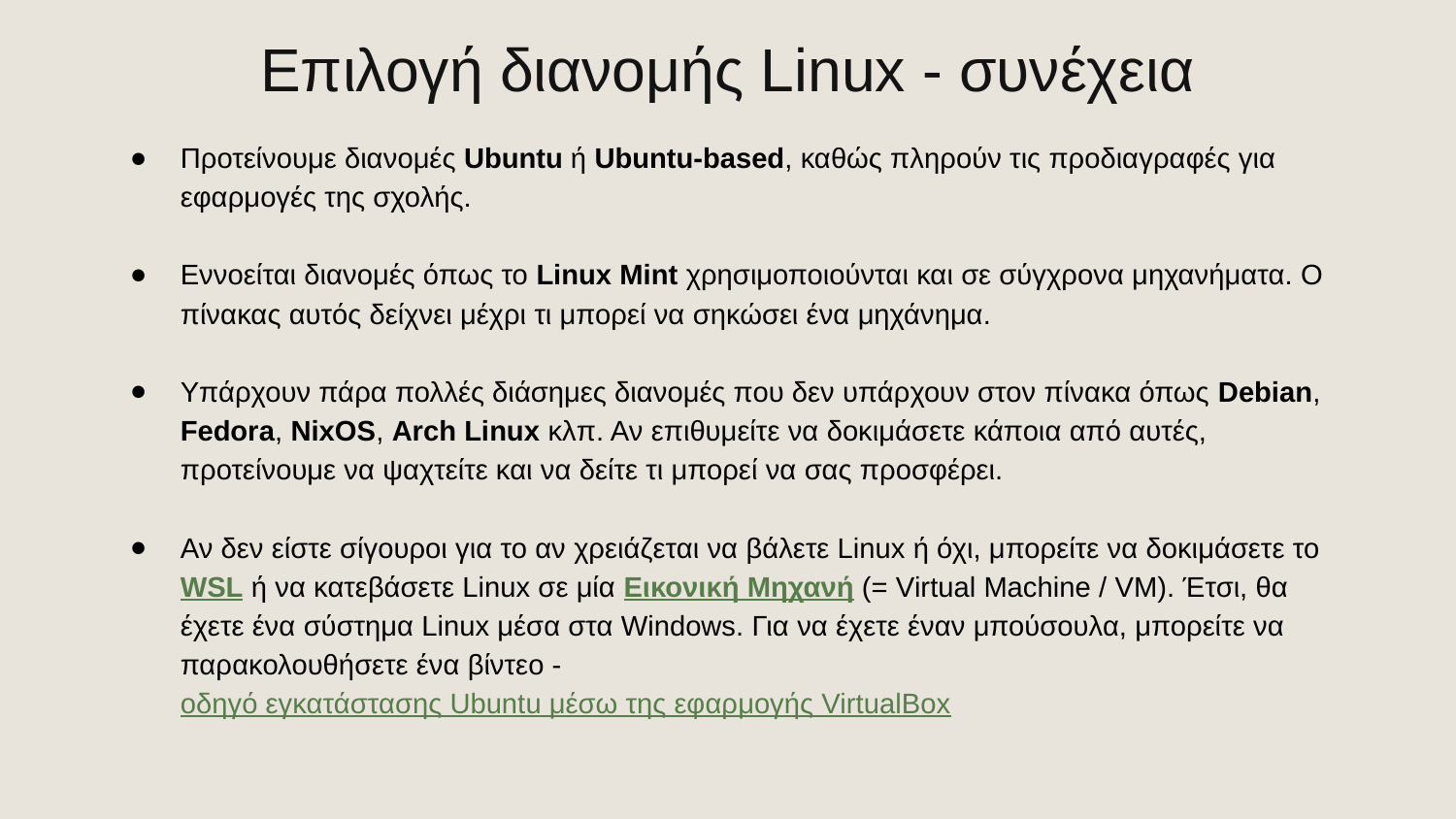

Επιλογή διανομής Linux - συνέχεια
Προτείνουμε διανομές Ubuntu ή Ubuntu-based, καθώς πληρούν τις προδιαγραφές για εφαρμογές της σχολής.

Εννοείται διανομές όπως το Linux Mint χρησιμοποιούνται και σε σύγχρονα μηχανήματα. Ο πίνακας αυτός δείχνει μέχρι τι μπορεί να σηκώσει ένα μηχάνημα.

Υπάρχουν πάρα πολλές διάσημες διανομές που δεν υπάρχουν στον πίνακα όπως Debian, Fedora, NixOS, Arch Linux κλπ. Αν επιθυμείτε να δοκιμάσετε κάποια από αυτές, προτείνουμε να ψαχτείτε και να δείτε τι μπορεί να σας προσφέρει.

Αν δεν είστε σίγουροι για το αν χρειάζεται να βάλετε Linux ή όχι, μπορείτε να δοκιμάσετε το WSL ή να κατεβάσετε Linux σε μία Εικονική Μηχανή (= Virtual Machine / VM). Έτσι, θα έχετε ένα σύστημα Linux μέσα στα Windows. Για να έχετε έναν μπούσουλα, μπορείτε να παρακολουθήσετε ένα βίντεο - οδηγό εγκατάστασης Ubuntu μέσω της εφαρμογής VirtualBox